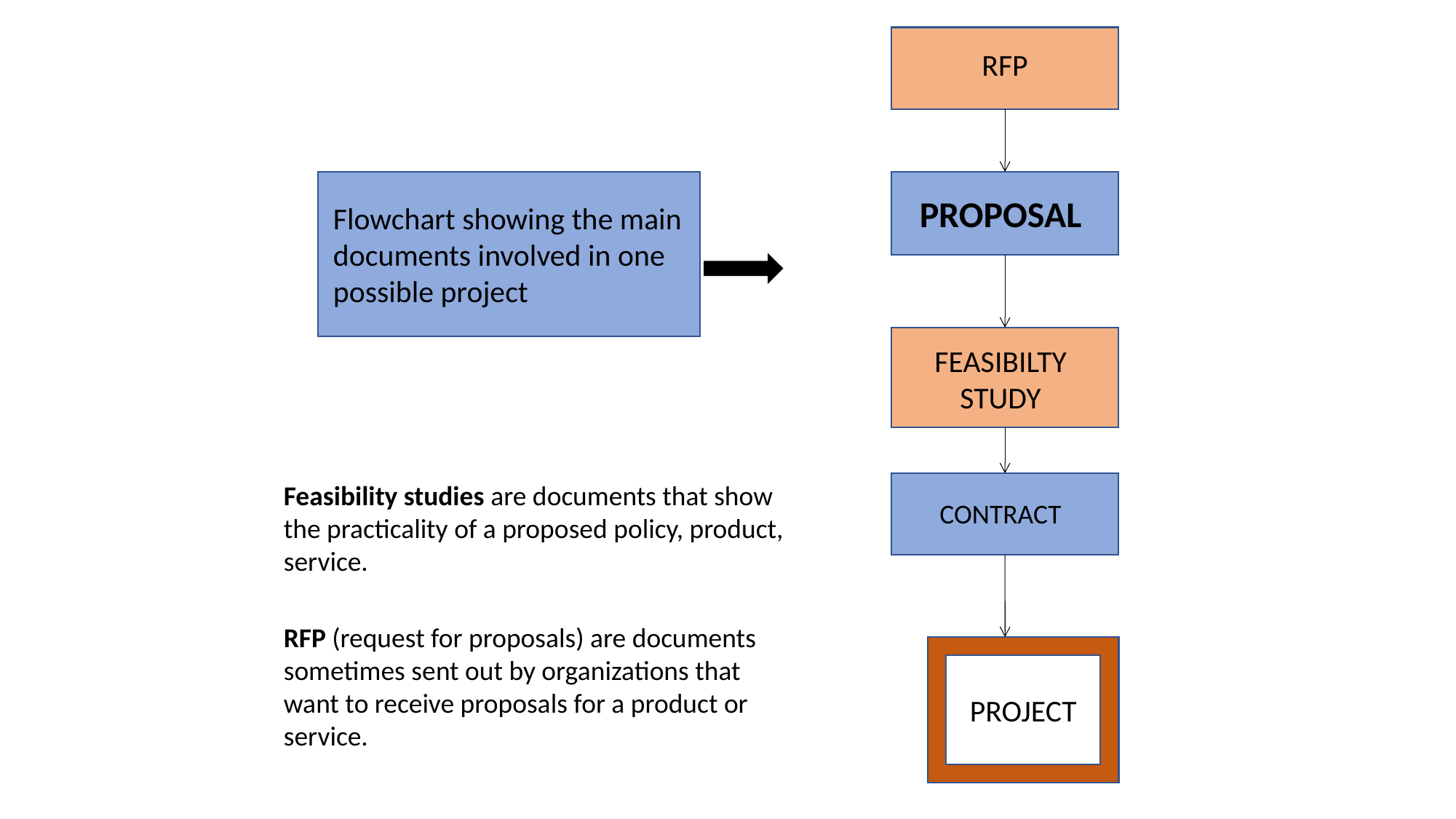

RFP

PROPOSAL
Flowchart showing the main documents involved in one possible project

FEASIBILTY
STUDY
Feasibility studies are documents that show the practicality of a proposed policy, product, service.

RFP (request for proposals) are documents sometimes sent out by organizations that want to receive proposals for a product or service.

CONTRACT

PROJECT